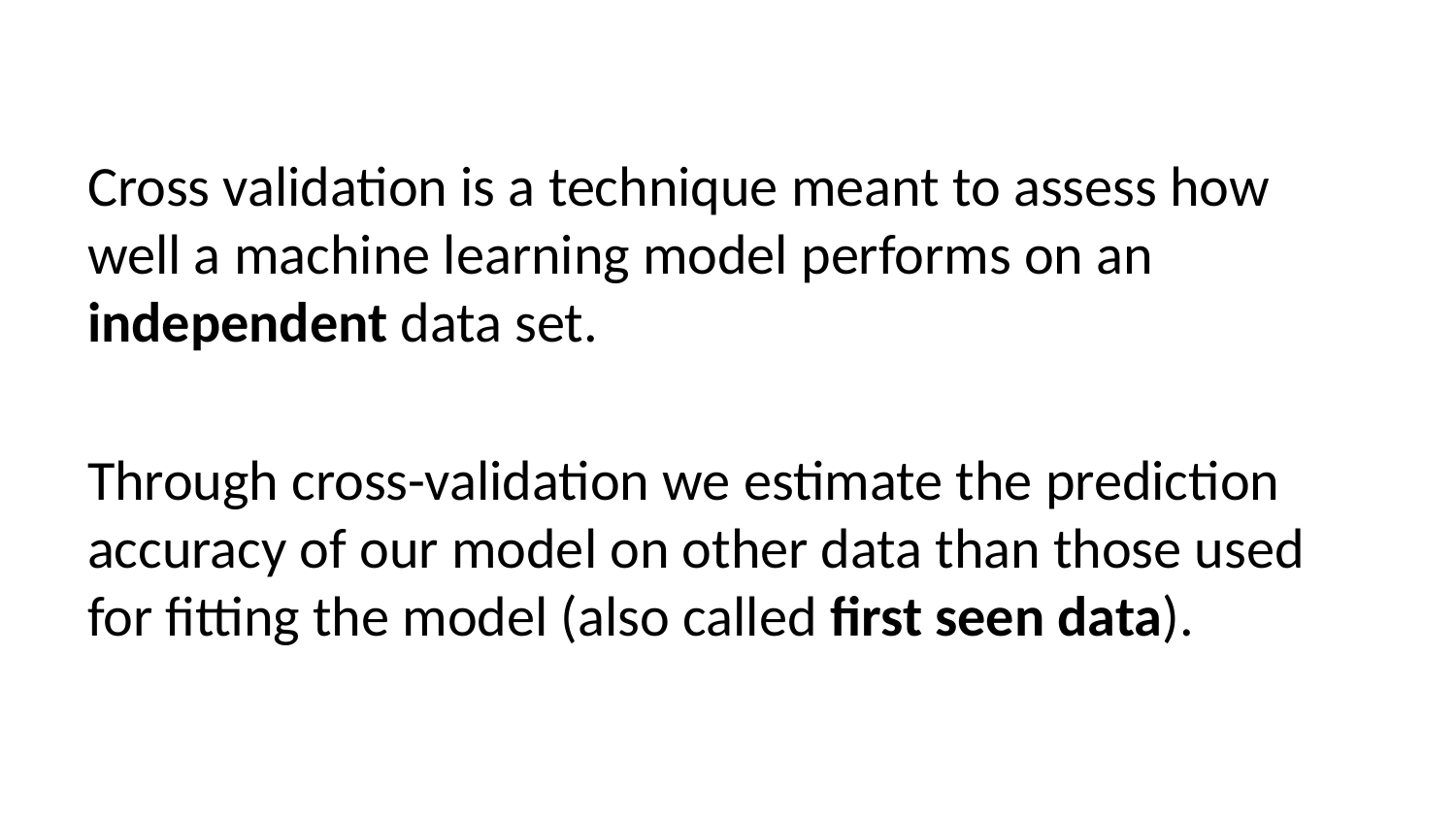

Cross validation is a technique meant to assess how well a machine learning model performs on an independent data set.

Through cross-validation we estimate the prediction accuracy of our model on other data than those used for fitting the model (also called first seen data).